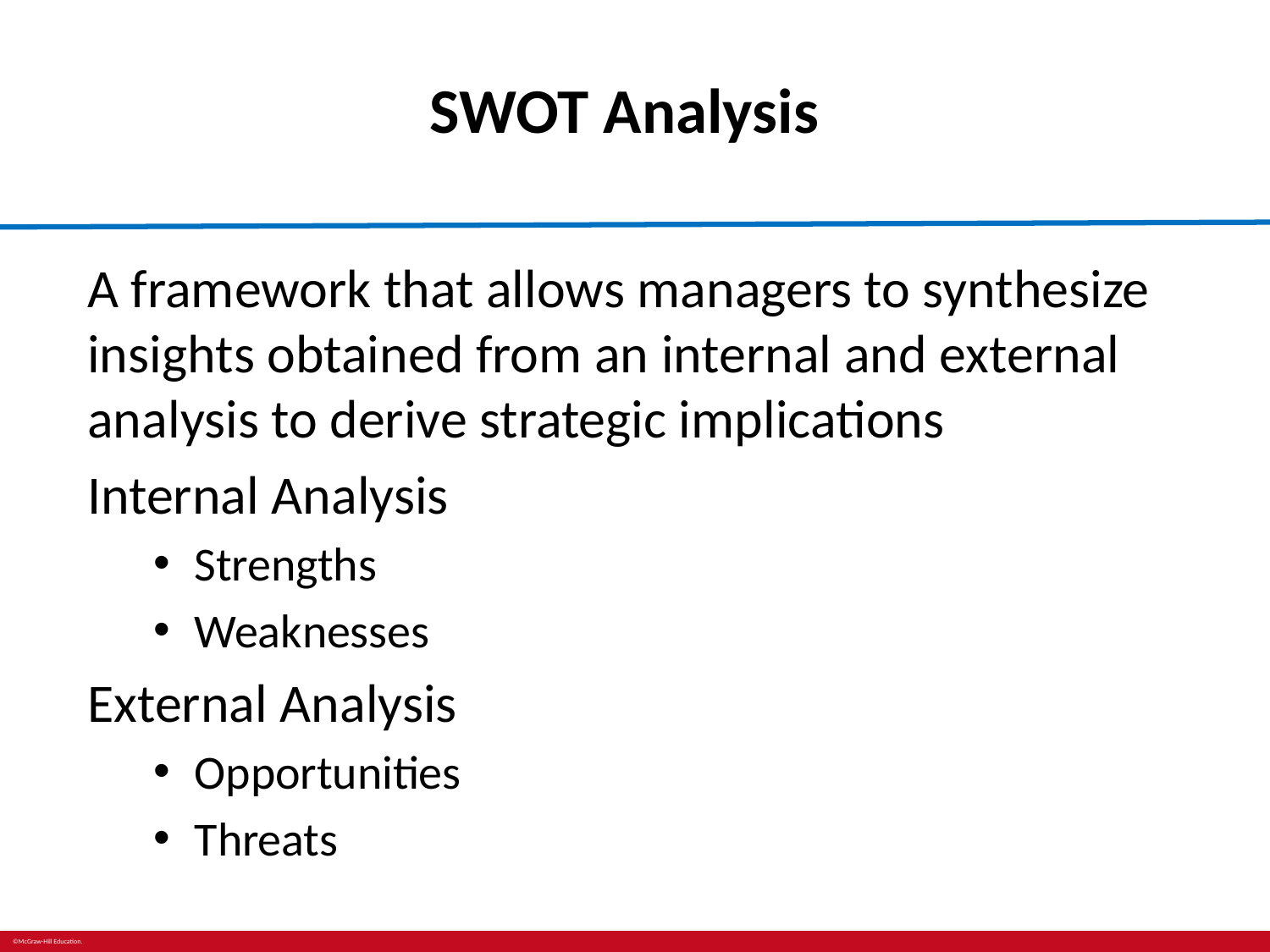

# SWOT Analysis
A framework that allows managers to synthesize insights obtained from an internal and external analysis to derive strategic implications
Internal Analysis
Strengths
Weaknesses
External Analysis
Opportunities
Threats